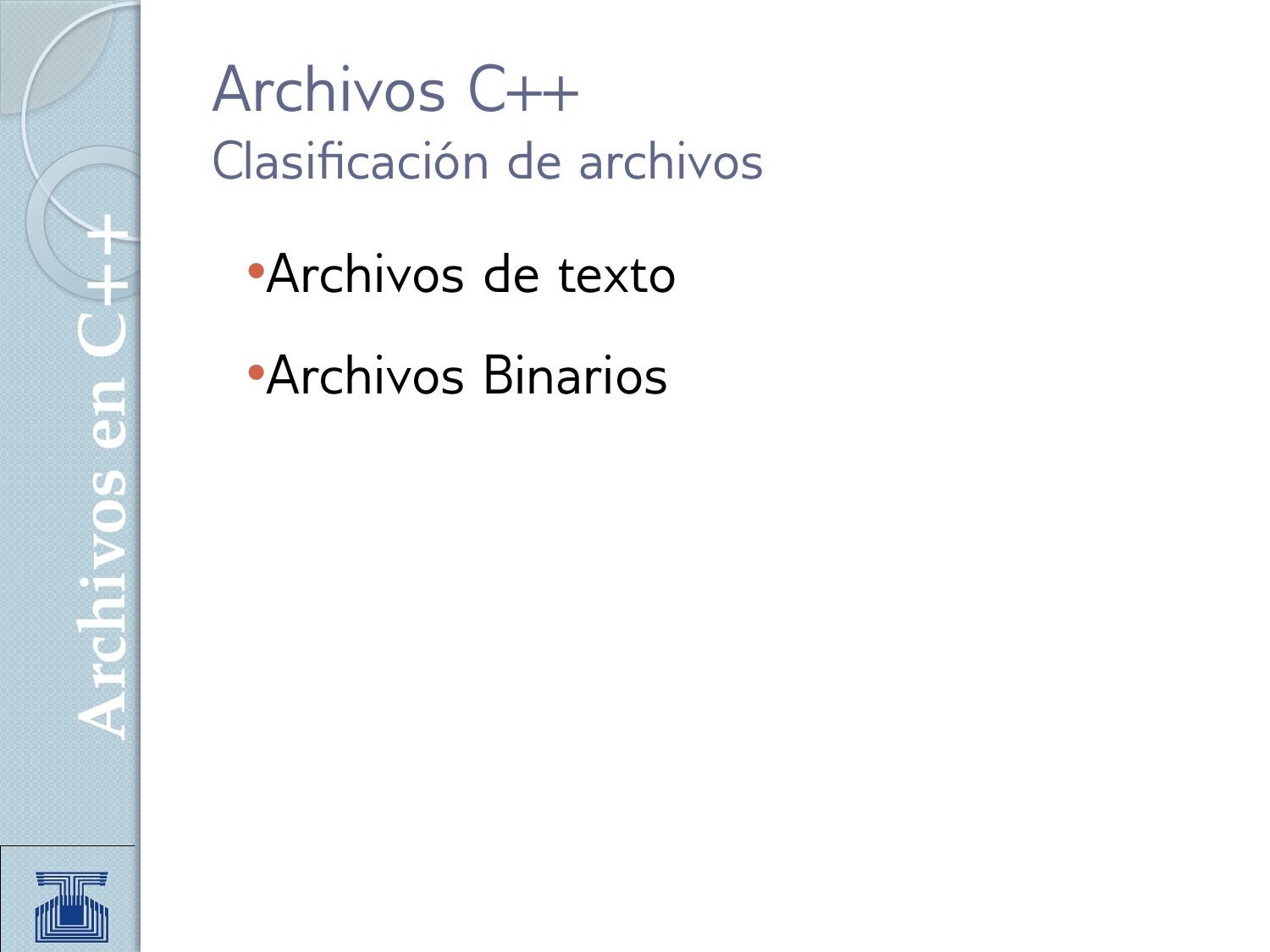

# Archivos C++ Clasificación de archivos
Archivos de texto
Archivos Binarios
Archivos en C++